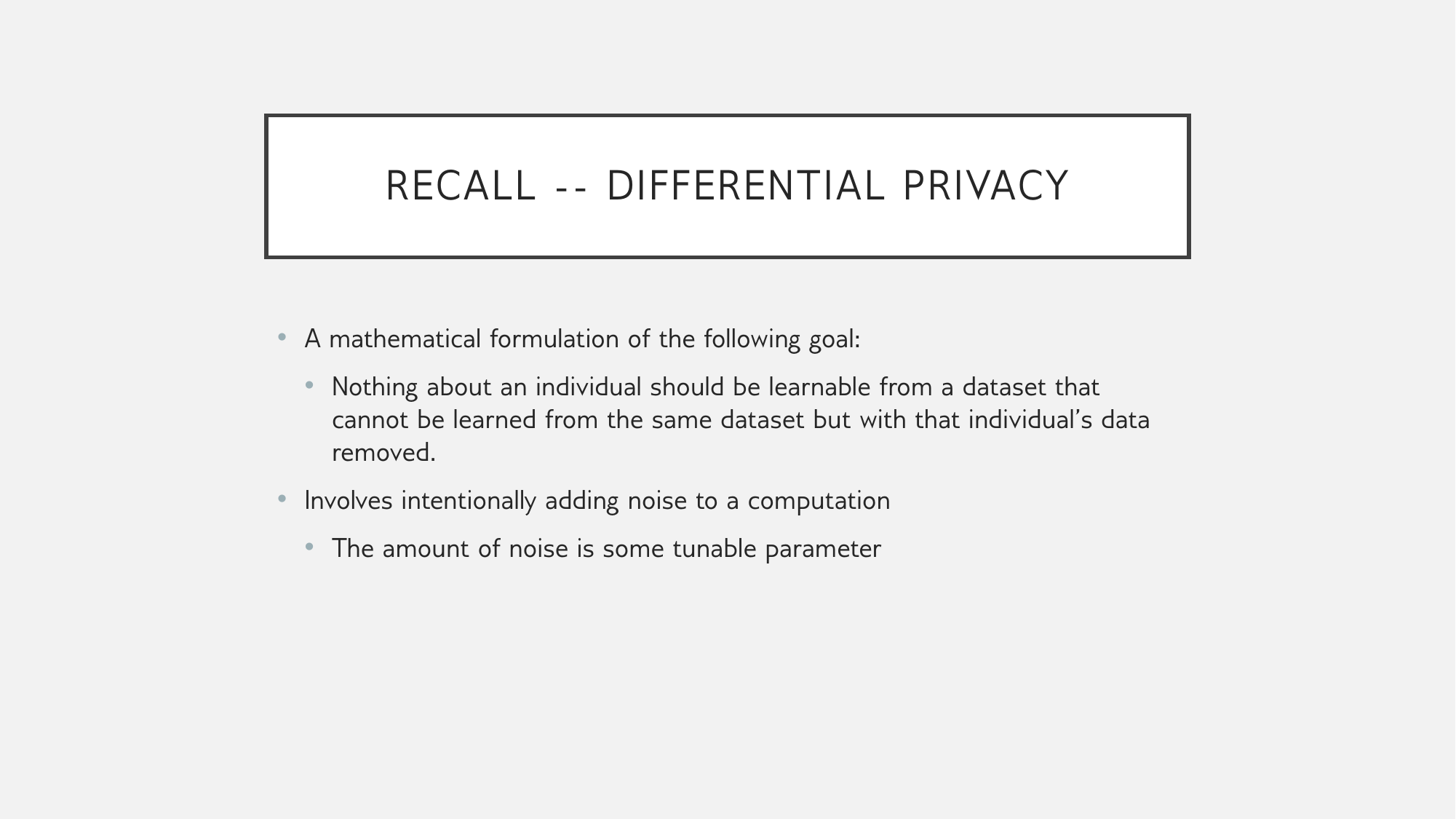

# Recall -- Differential privacy
A mathematical formulation of the following goal:
Nothing about an individual should be learnable from a dataset that cannot be learned from the same dataset but with that individual’s data removed.
Involves intentionally adding noise to a computation
The amount of noise is some tunable parameter